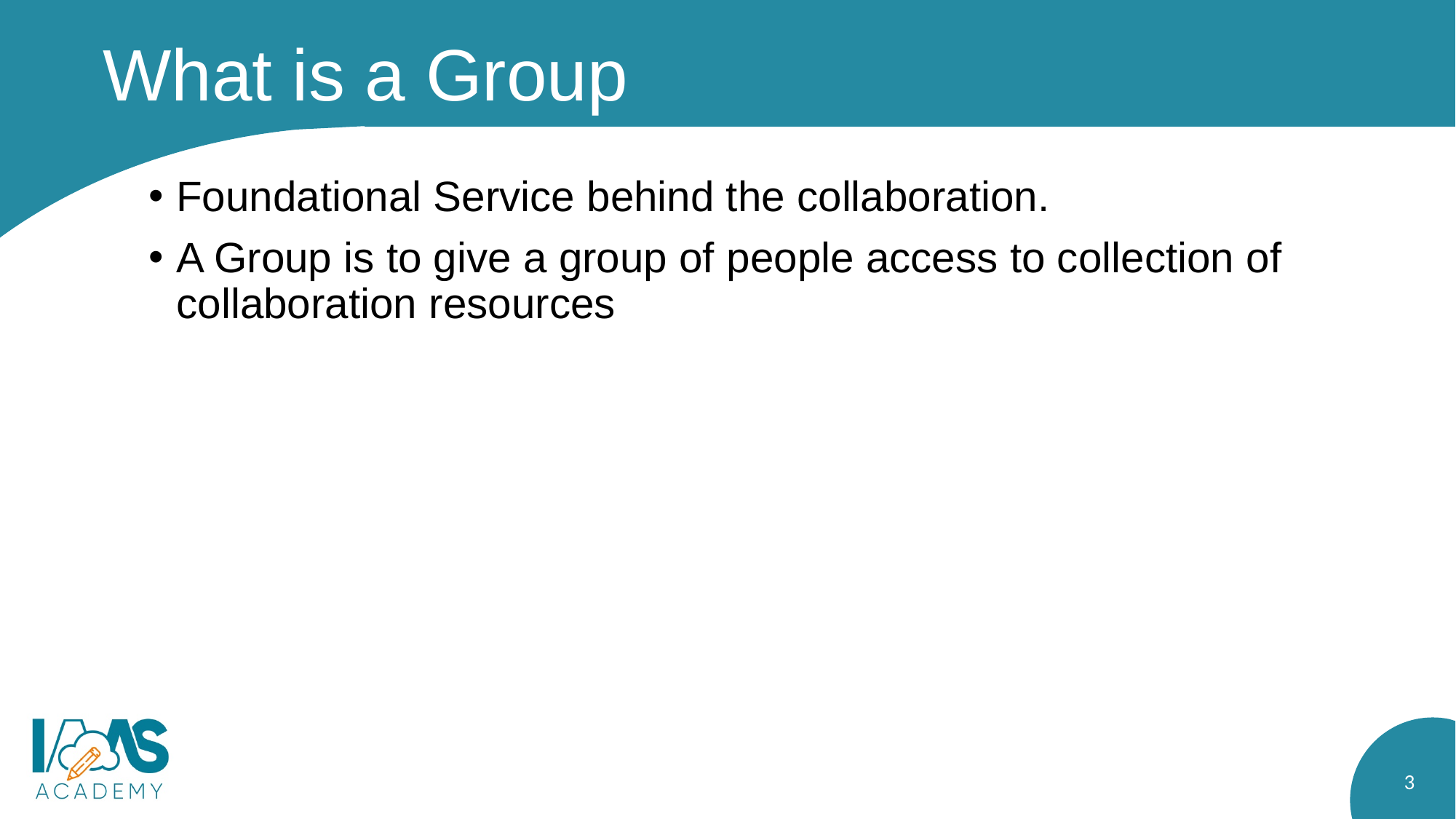

# What is a Group
Foundational Service behind the collaboration.
A Group is to give a group of people access to collection of collaboration resources
3